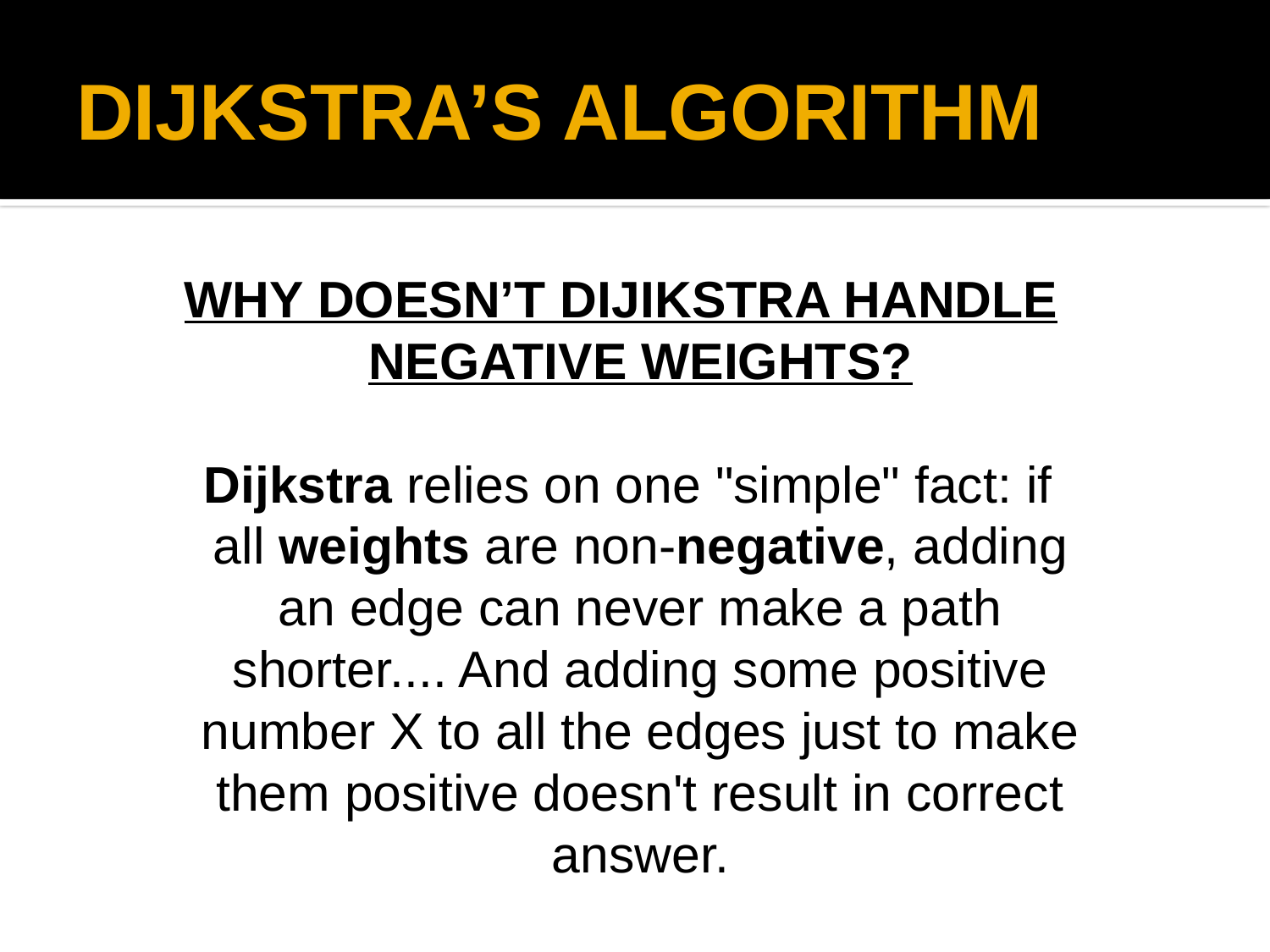

# DIJKSTRA’S ALGORITHM
WHY DOESN’T DIJIKSTRA HANDLE NEGATIVE WEIGHTS?

 Dijkstra relies on one "simple" fact: if all weights are non-negative, adding an edge can never make a path shorter.... And adding some positive number X to all the edges just to make them positive doesn't result in correct answer.